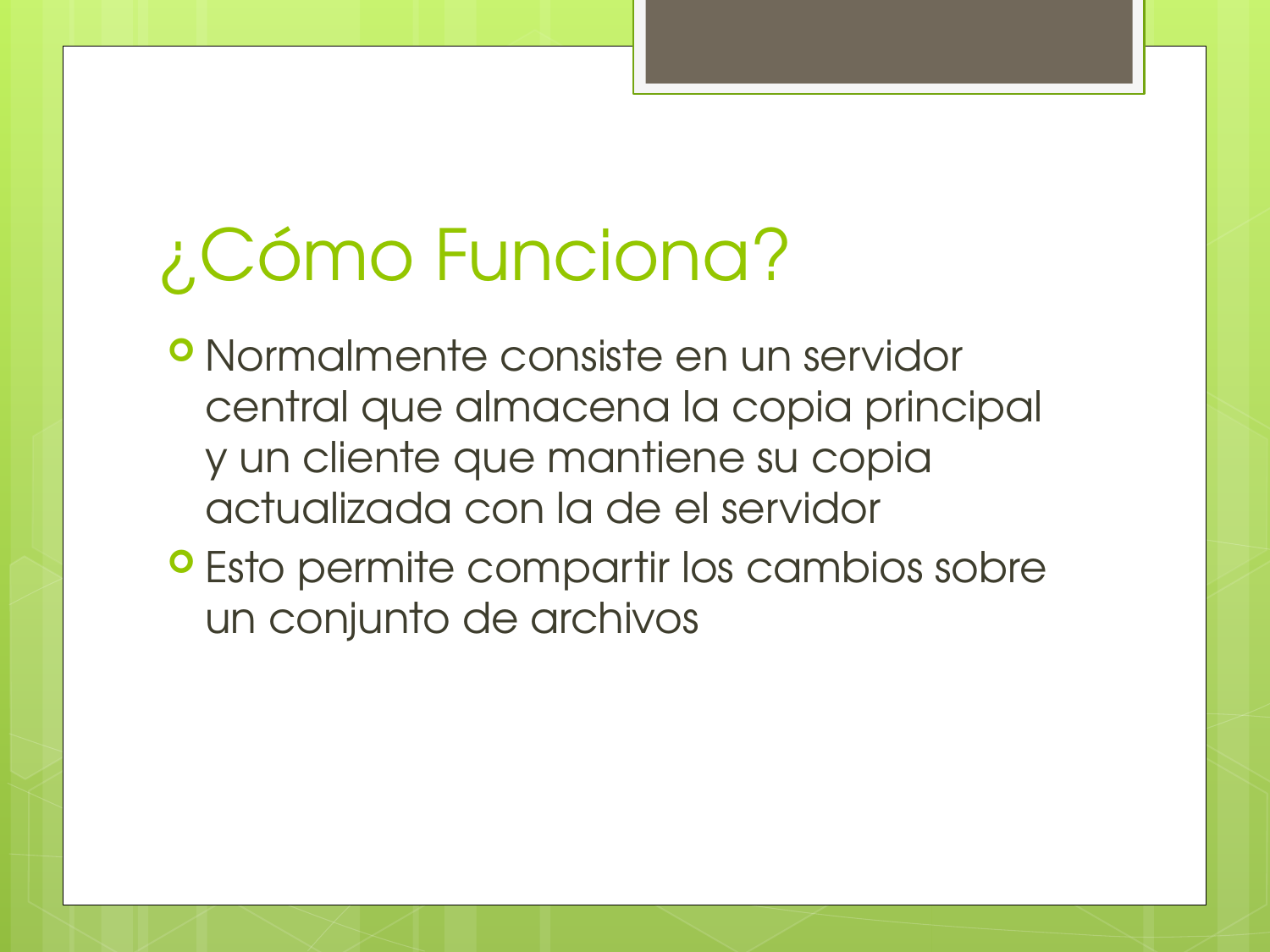

# ¿Cómo Funciona?
Normalmente consiste en un servidor central que almacena la copia principal y un cliente que mantiene su copia actualizada con la de el servidor
Esto permite compartir los cambios sobre un conjunto de archivos